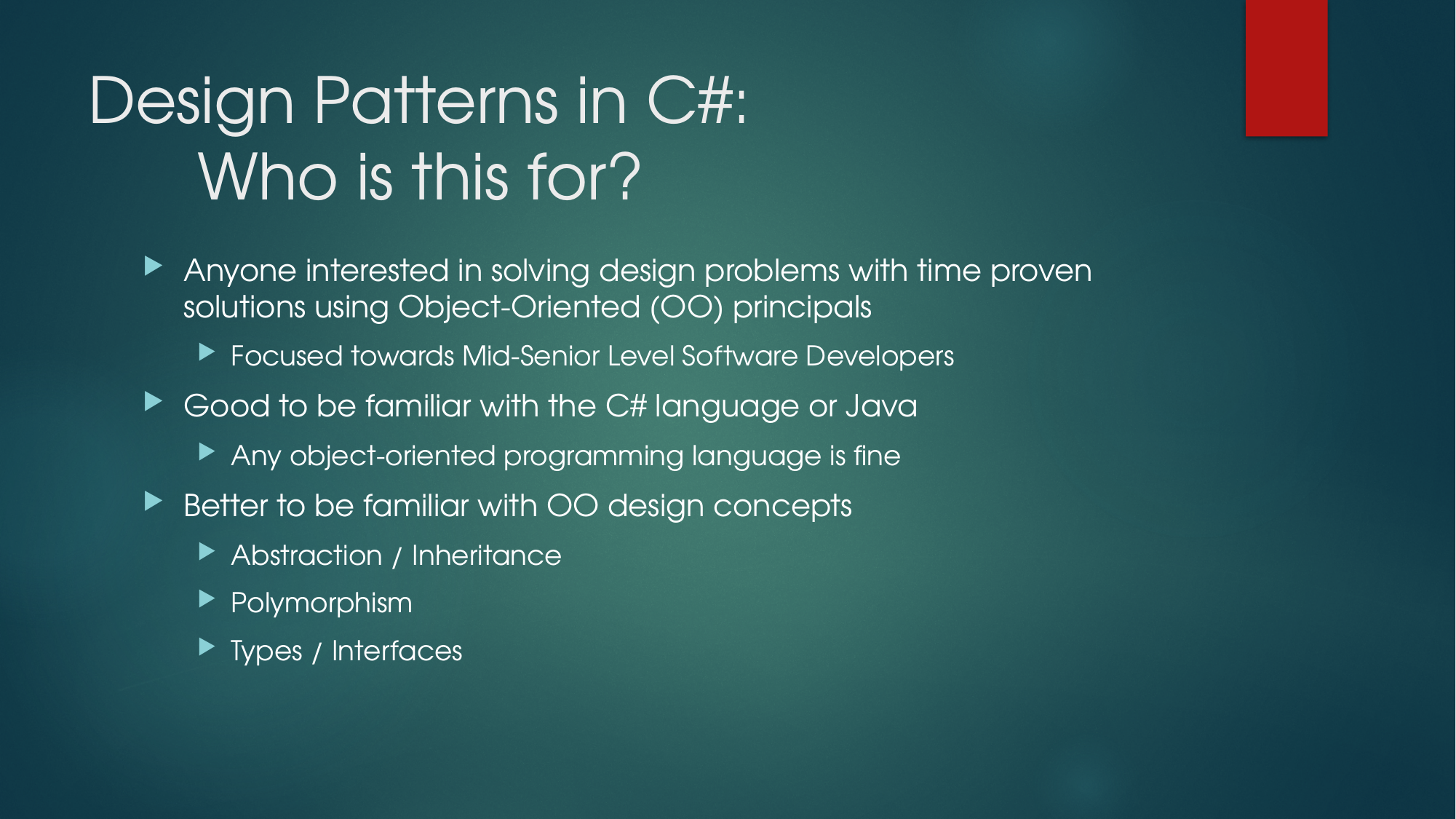

# Design Patterns in C#: Who is this for?
Anyone interested in solving design problems with time proven solutions using Object-Oriented (OO) principals
Focused towards Mid-Senior Level Software Developers
Good to be familiar with the C# language or Java
Any object-oriented programming language is fine
Better to be familiar with OO design concepts
Abstraction / Inheritance
Polymorphism
Types / Interfaces